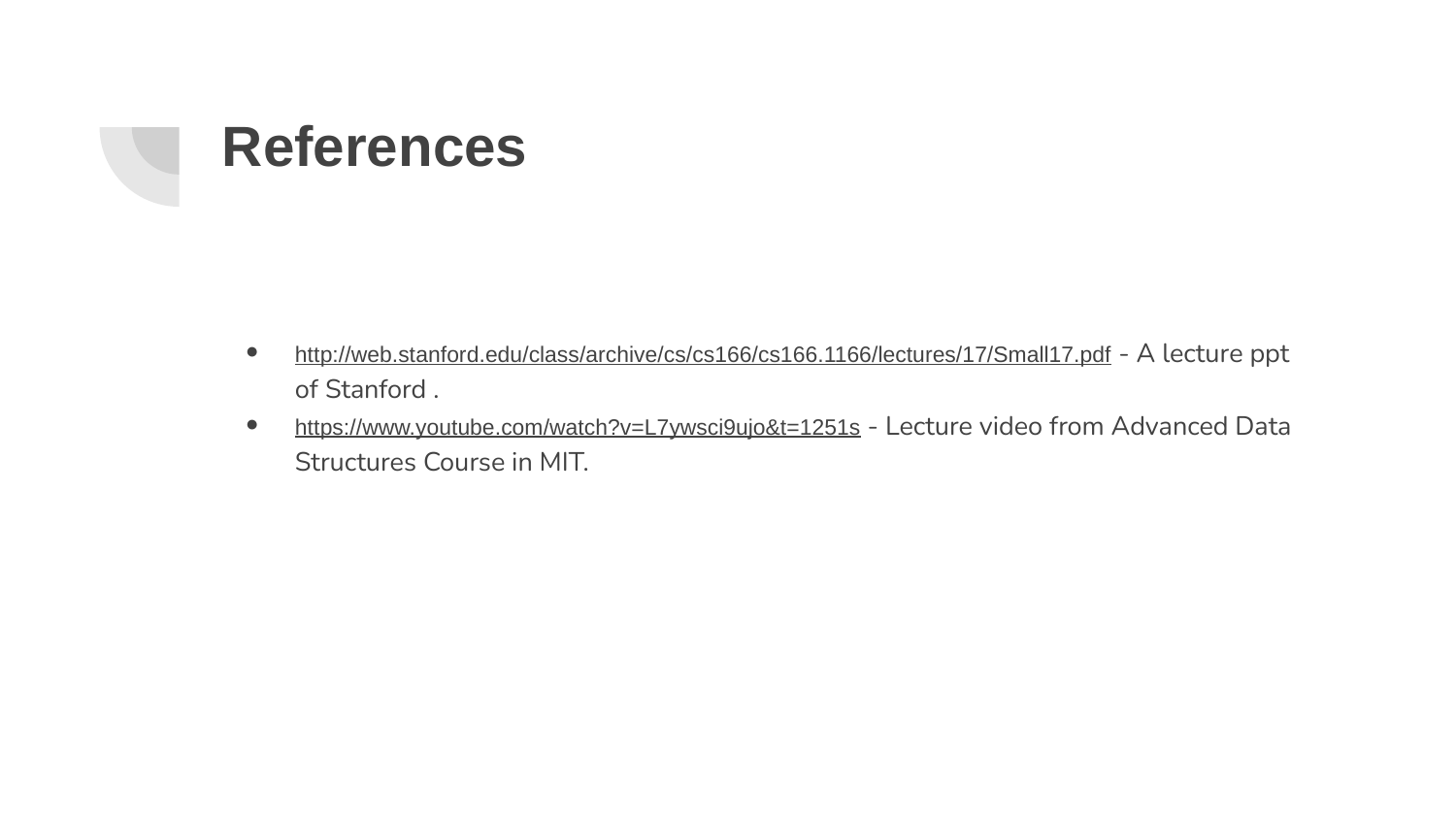

# References
http://web.stanford.edu/class/archive/cs/cs166/cs166.1166/lectures/17/Small17.pdf - A lecture ppt of Stanford .
https://www.youtube.com/watch?v=L7ywsci9ujo&t=1251s - Lecture video from Advanced Data Structures Course in MIT.